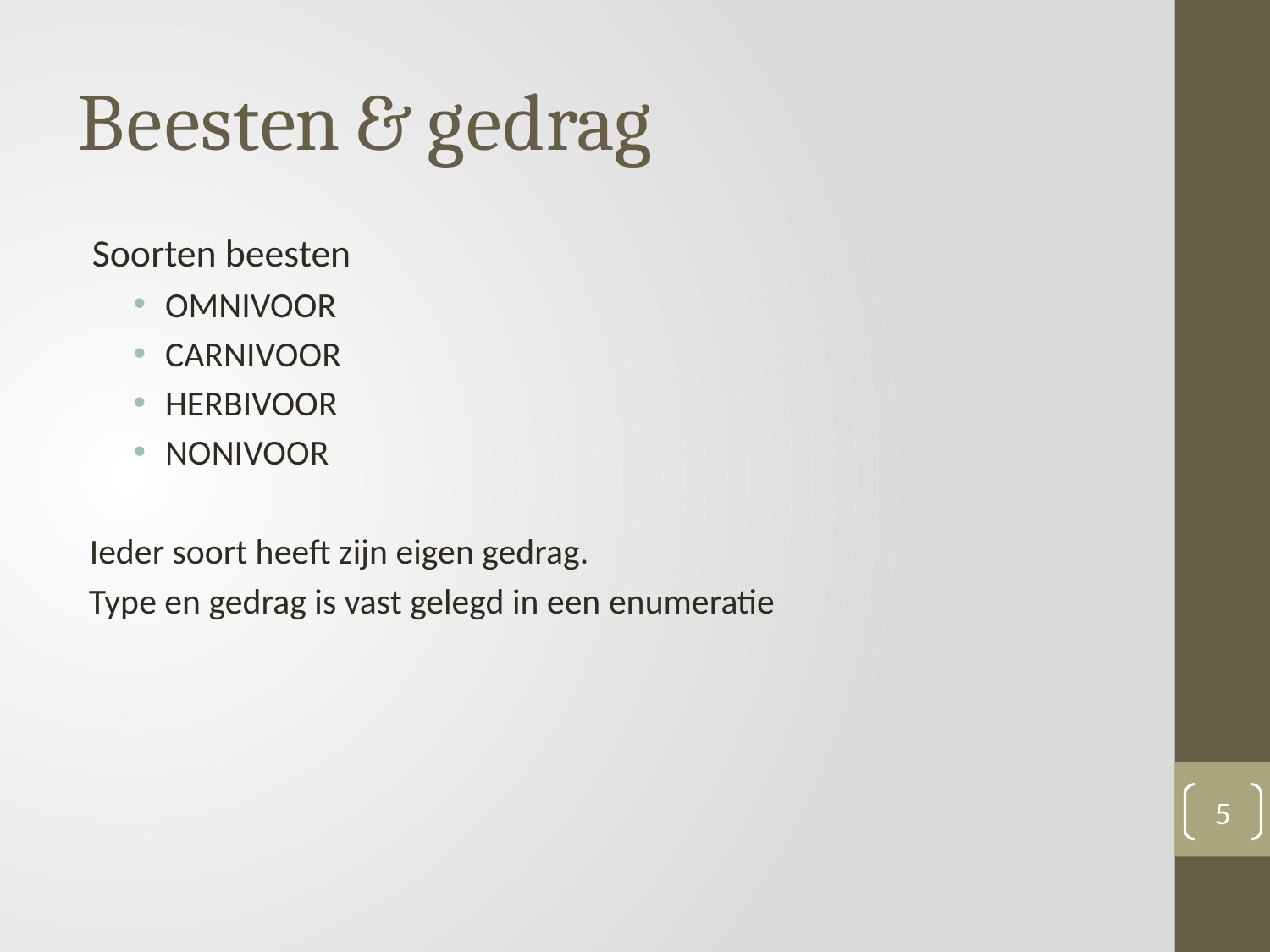

# Beesten & gedrag
Soorten beesten
OMNIVOOR
CARNIVOOR
HERBIVOOR
NONIVOOR

Ieder soort heeft zijn eigen gedrag.
Type en gedrag is vast gelegd in een enumeratie

5